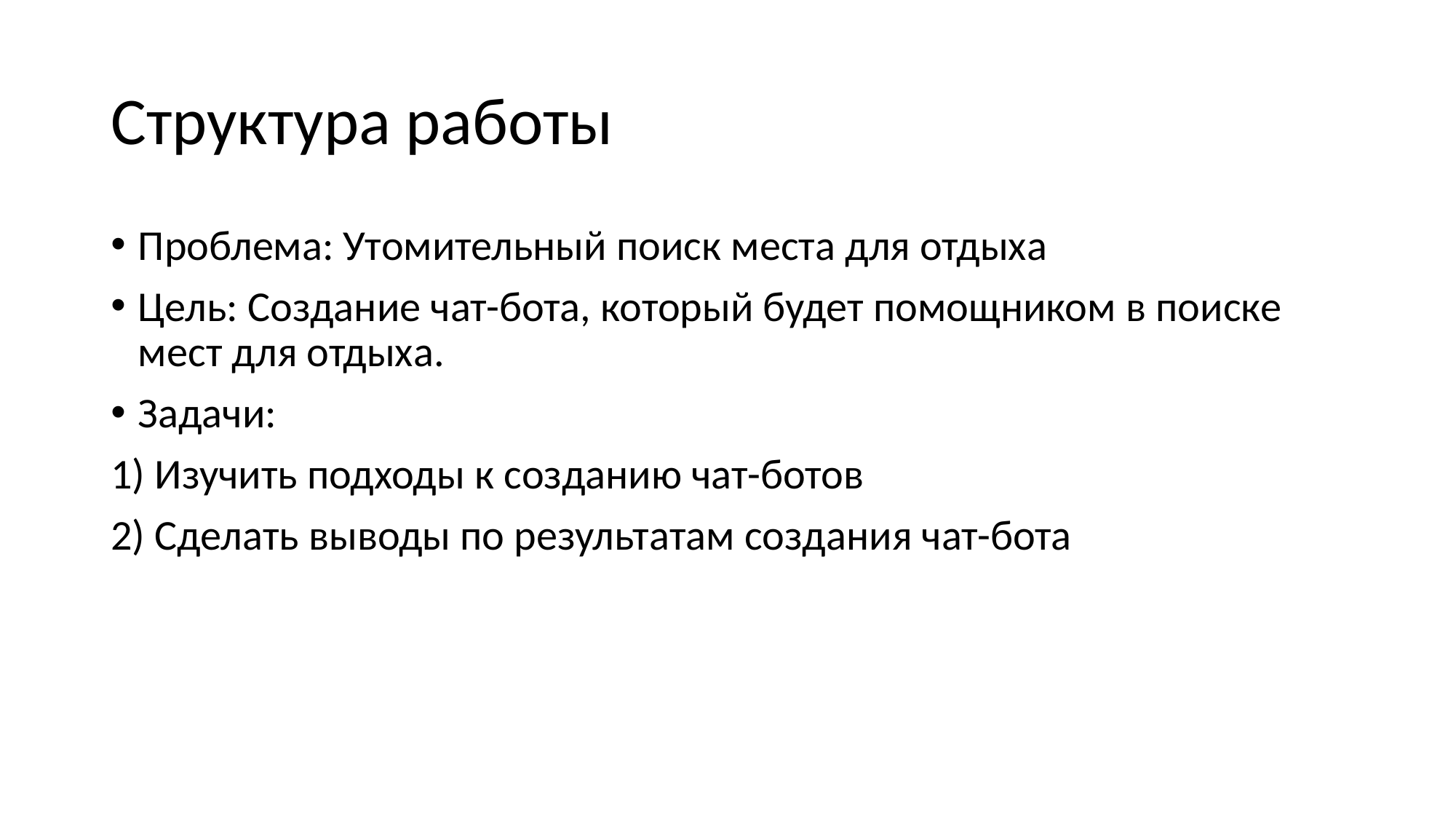

# Структура работы
Проблема: Утомительный поиск места для отдыха
Цель: Создание чат-бота, который будет помощником в поиске мест для отдыха.
Задачи:
1) Изучить подходы к созданию чат-ботов
2) Сделать выводы по результатам создания чат-бота